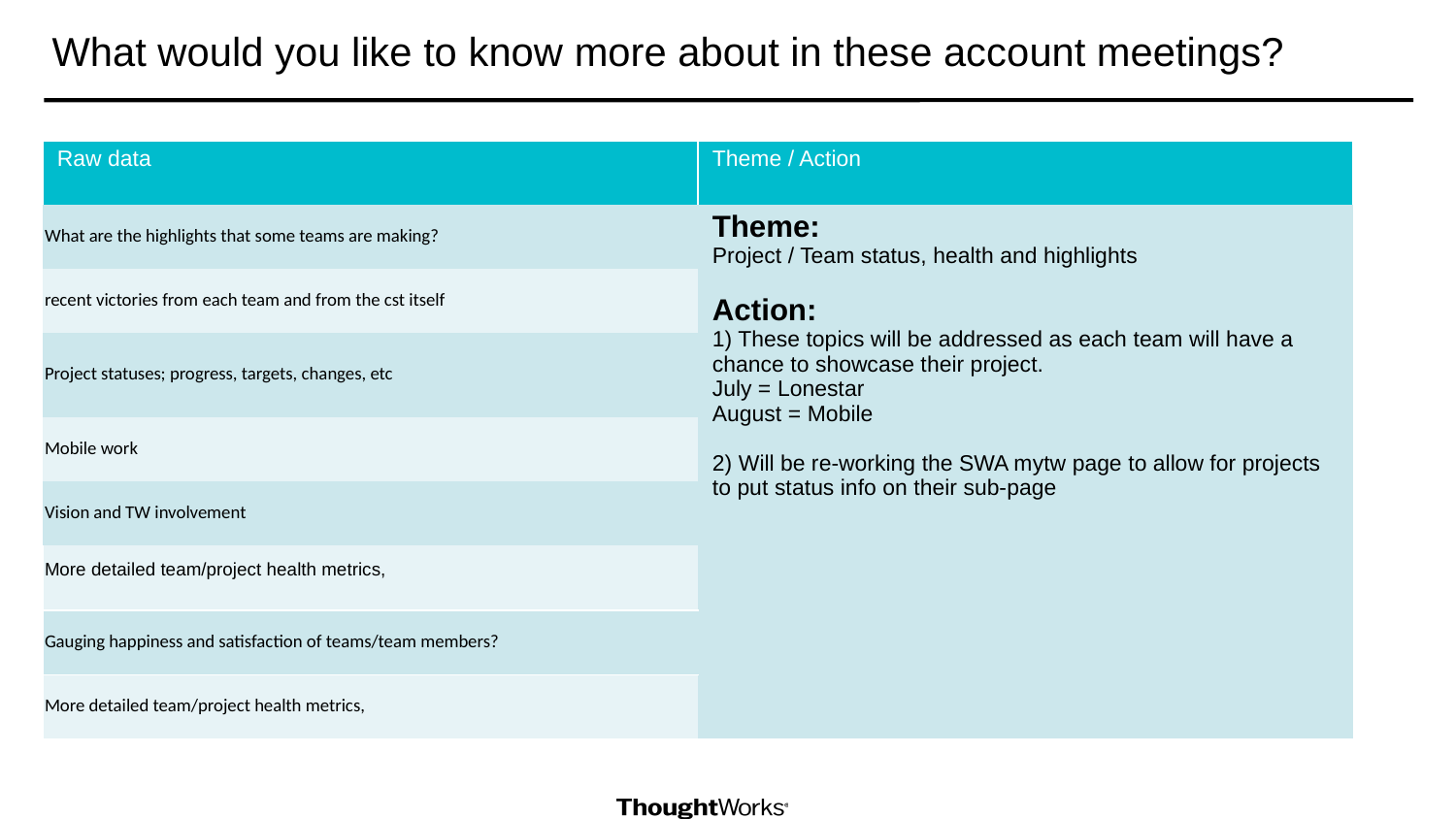

# What would you like to know more about in these account meetings?
| Raw data | Theme / Action |
| --- | --- |
| What are the highlights that some teams are making? | Theme: Project / Team status, health and highlights Action: 1) These topics will be addressed as each team will have a chance to showcase their project. July = Lonestar August = Mobile 2) Will be re-working the SWA mytw page to allow for projects to put status info on their sub-page |
| recent victories from each team and from the cst itself |  |
| Project statuses; progress, targets, changes, etc |  |
| Mobile work |  |
| Vision and TW involvement |  |
| More detailed team/project health metrics, |  |
| Gauging happiness and satisfaction of teams/team members? |  |
| More detailed team/project health metrics, |  |